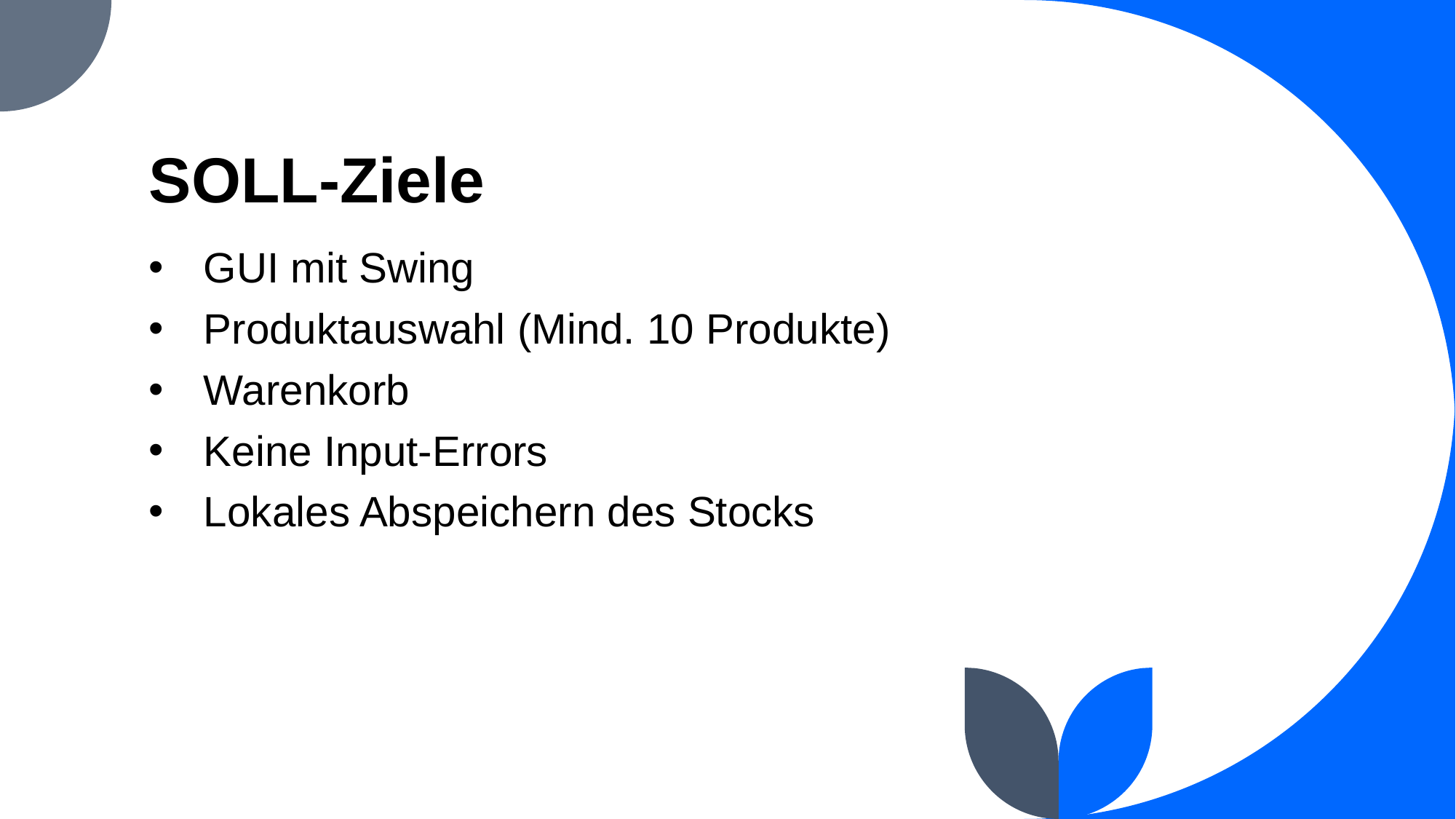

# SOLL-Ziele
GUI mit Swing
Produktauswahl (Mind. 10 Produkte)
Warenkorb
Keine Input-Errors
Lokales Abspeichern des Stocks